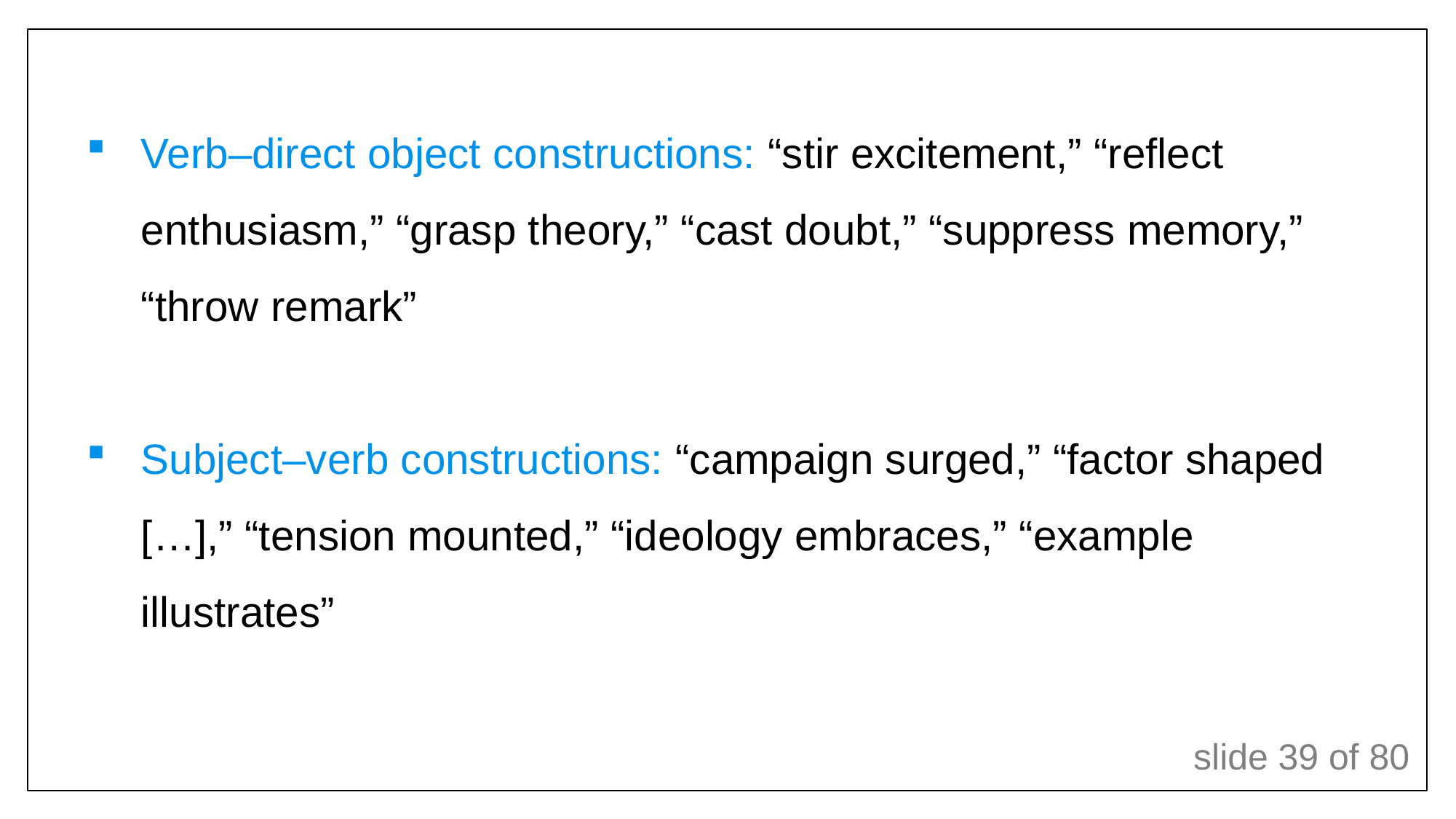

Verb–direct object constructions: “stir excitement,” “reflect enthusiasm,” “grasp theory,” “cast doubt,” “suppress memory,” “throw remark”

Subject–verb constructions: “campaign surged,” “factor shaped […],” “tension mounted,” “ideology embraces,” “example illustrates”